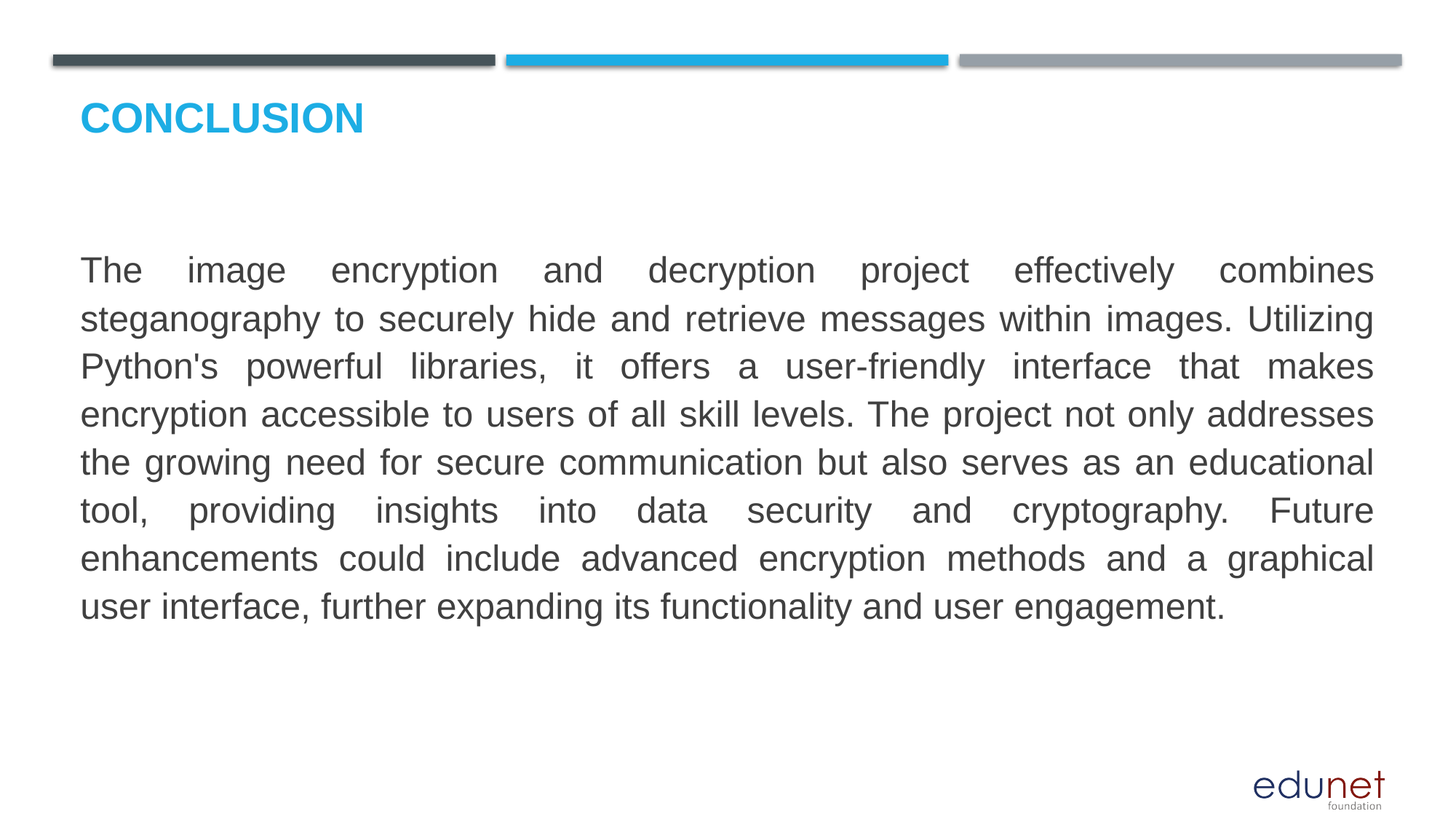

# Conclusion
The image encryption and decryption project effectively combines steganography to securely hide and retrieve messages within images. Utilizing Python's powerful libraries, it offers a user-friendly interface that makes encryption accessible to users of all skill levels. The project not only addresses the growing need for secure communication but also serves as an educational tool, providing insights into data security and cryptography. Future enhancements could include advanced encryption methods and a graphical user interface, further expanding its functionality and user engagement.